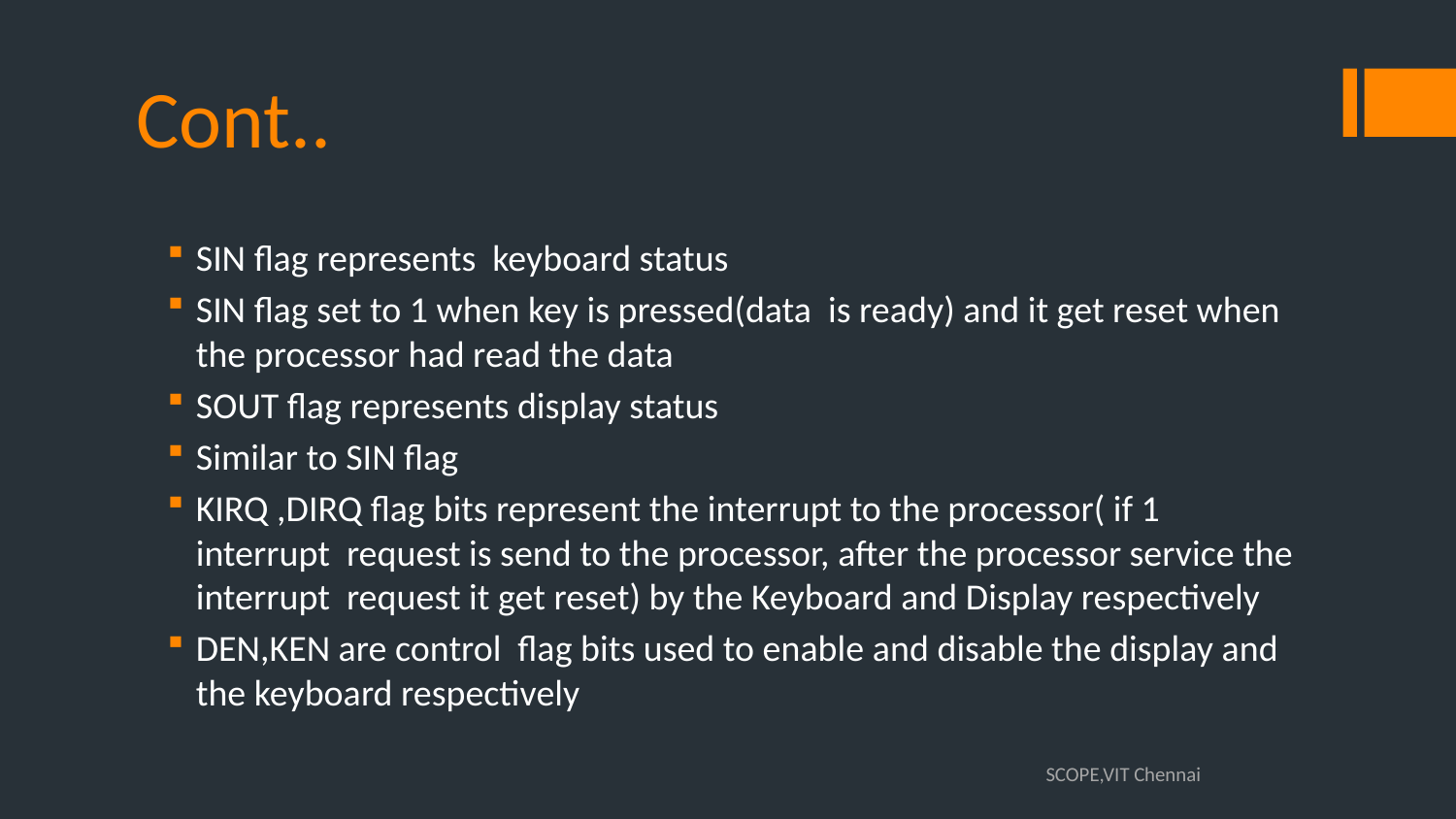

# Cont..
SIN flag represents  keyboard status
SIN flag set to 1 when key is pressed(data  is ready) and it get reset when the processor had read the data
SOUT flag represents display status
Similar to SIN flag
KIRQ ,DIRQ flag bits represent the interrupt to the processor( if 1 interrupt  request is send to the processor, after the processor service the interrupt  request it get reset) by the Keyboard and Display respectively
DEN,KEN are control  flag bits used to enable and disable the display and the keyboard respectively

SCOPE,VIT Chennai